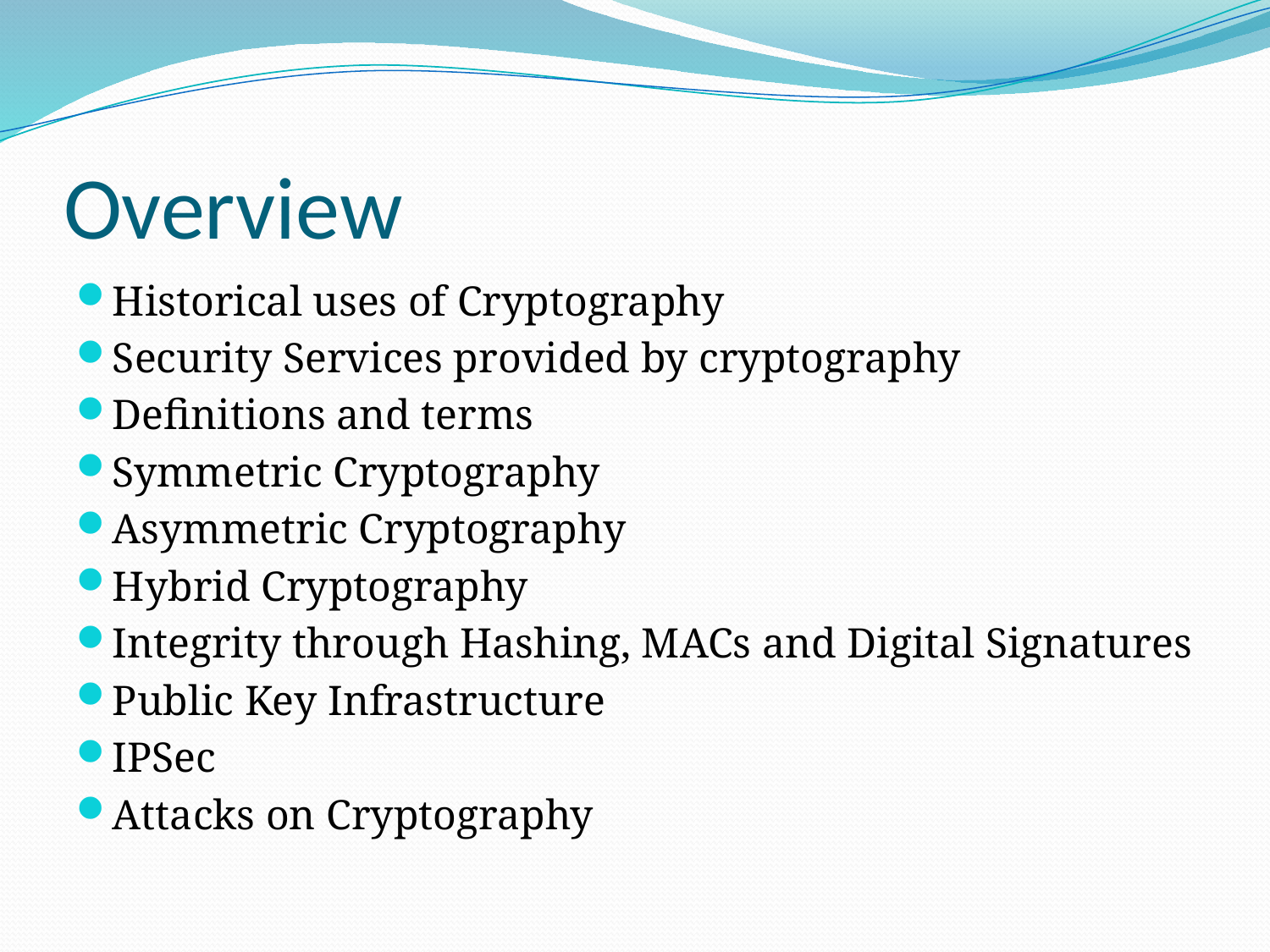

# Overview
Historical uses of Cryptography
Security Services provided by cryptography
Definitions and terms
Symmetric Cryptography
Asymmetric Cryptography
Hybrid Cryptography
Integrity through Hashing, MACs and Digital Signatures
Public Key Infrastructure
IPSec
Attacks on Cryptography